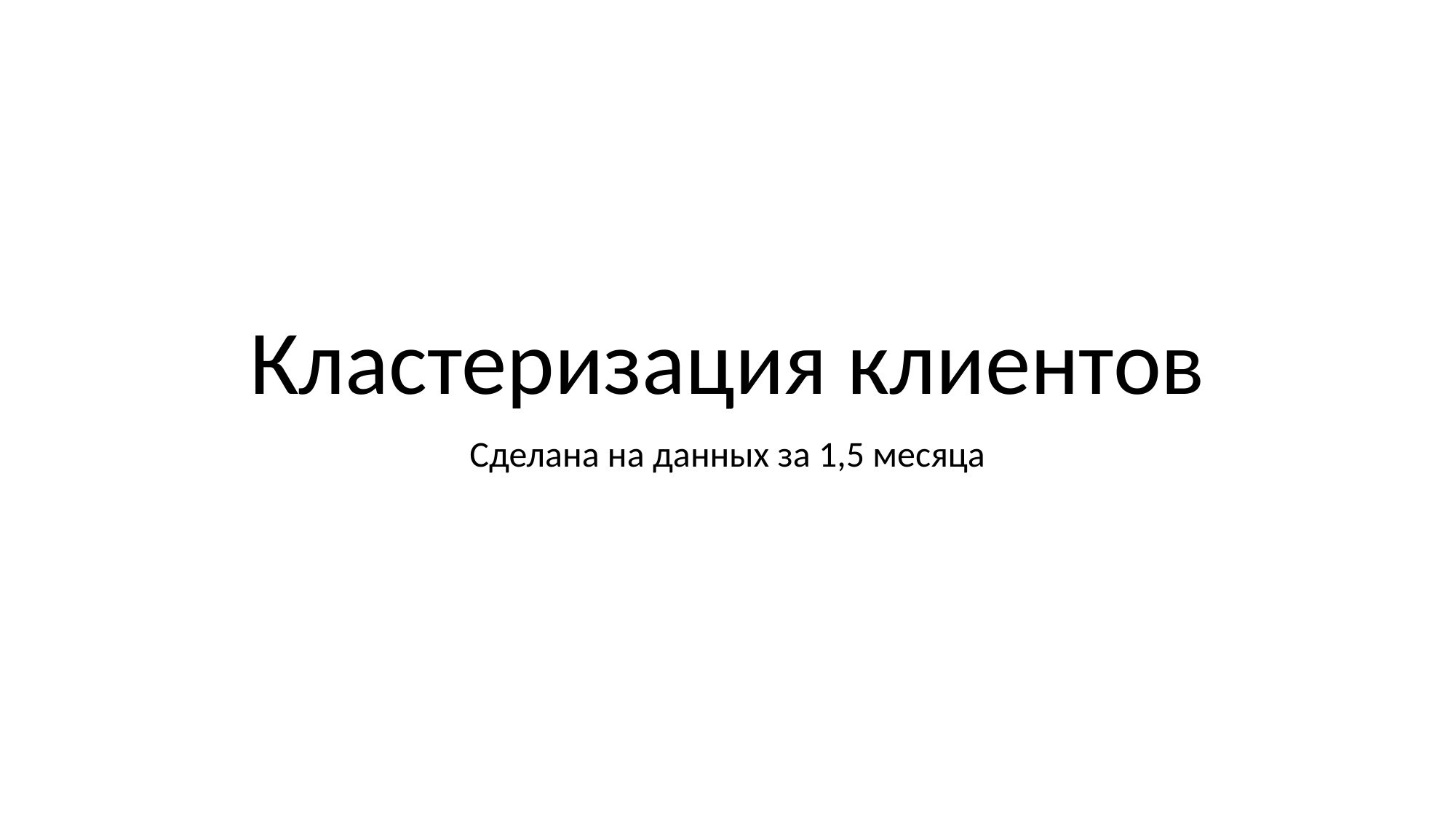

# Кластеризация клиентов
Сделана на данных за 1,5 месяца